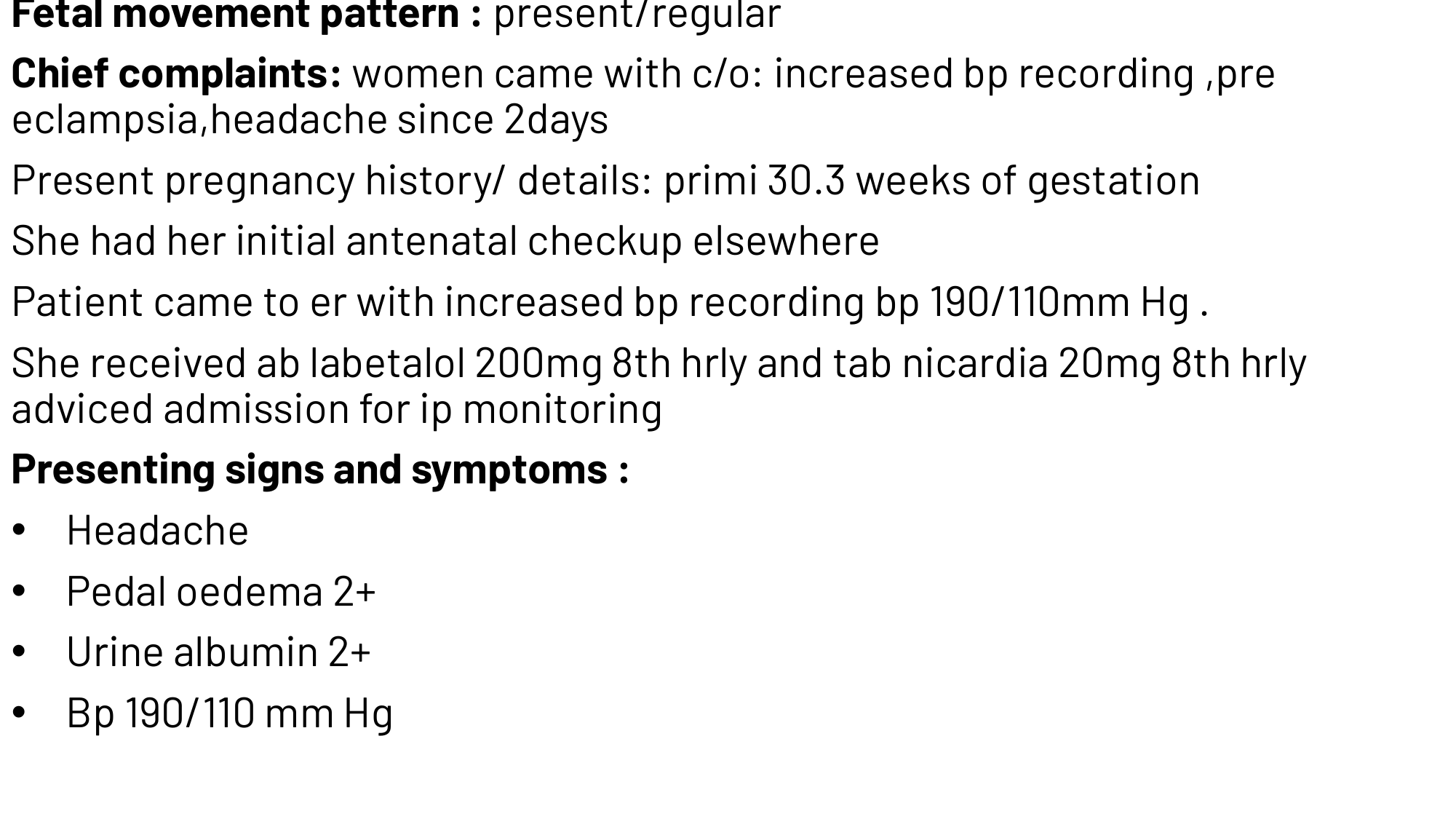

Fetal movement pattern : present/regular
Chief complaints: women came with c/o: increased bp recording ,pre eclampsia,headache since 2days
Present pregnancy history/ details: primi 30.3 weeks of gestation
She had her initial antenatal checkup elsewhere
Patient came to er with increased bp recording bp 190/110mm Hg .
She received ab labetalol 200mg 8th hrly and tab nicardia 20mg 8th hrly adviced admission for ip monitoring
Presenting signs and symptoms :
Headache
Pedal oedema 2+
Urine albumin 2+
Bp 190/110 mm Hg